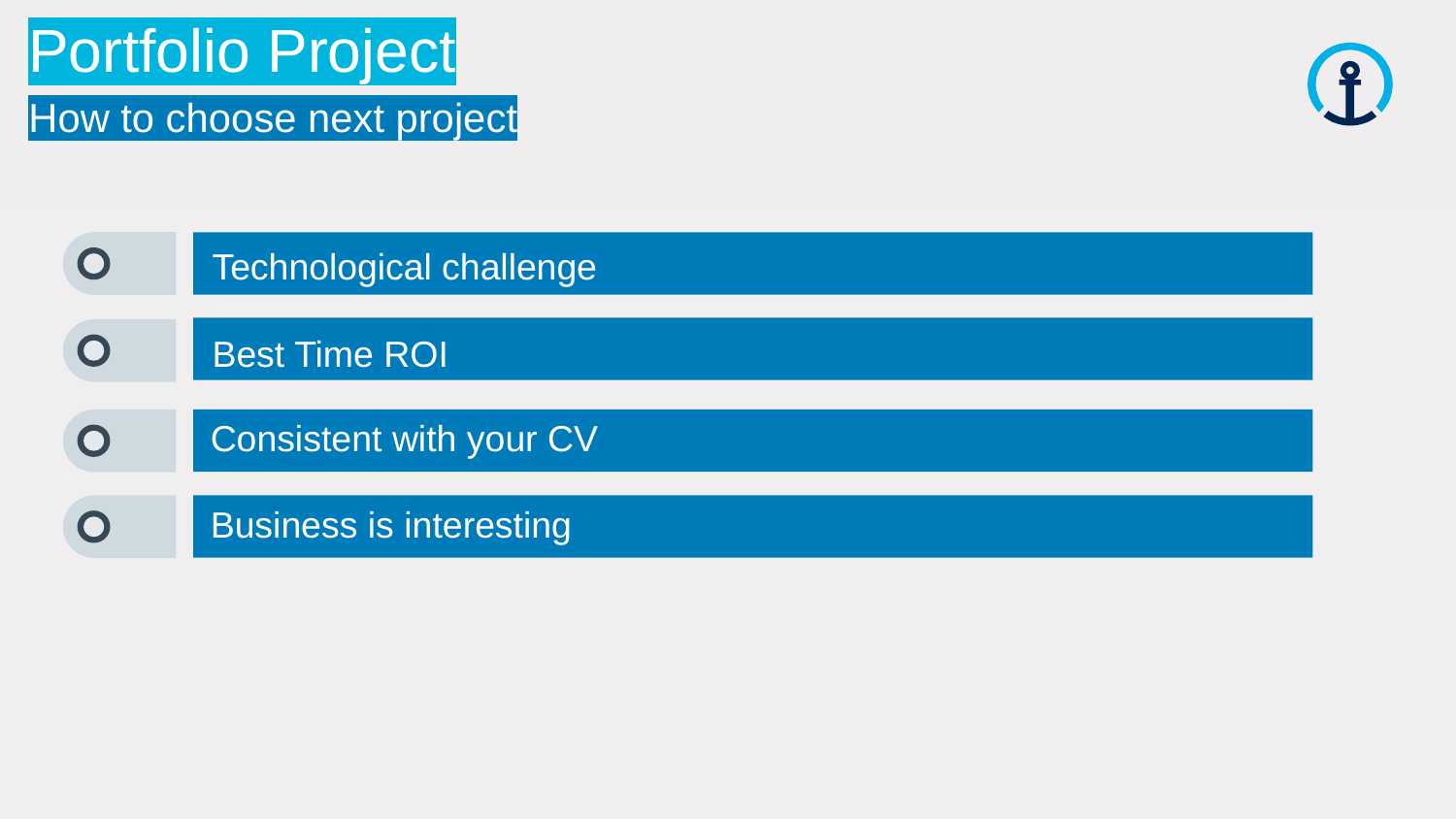

Portfolio Project
How to choose next project

Technological challenge

Best Time ROI

Consistent with your CV

Business is interesting